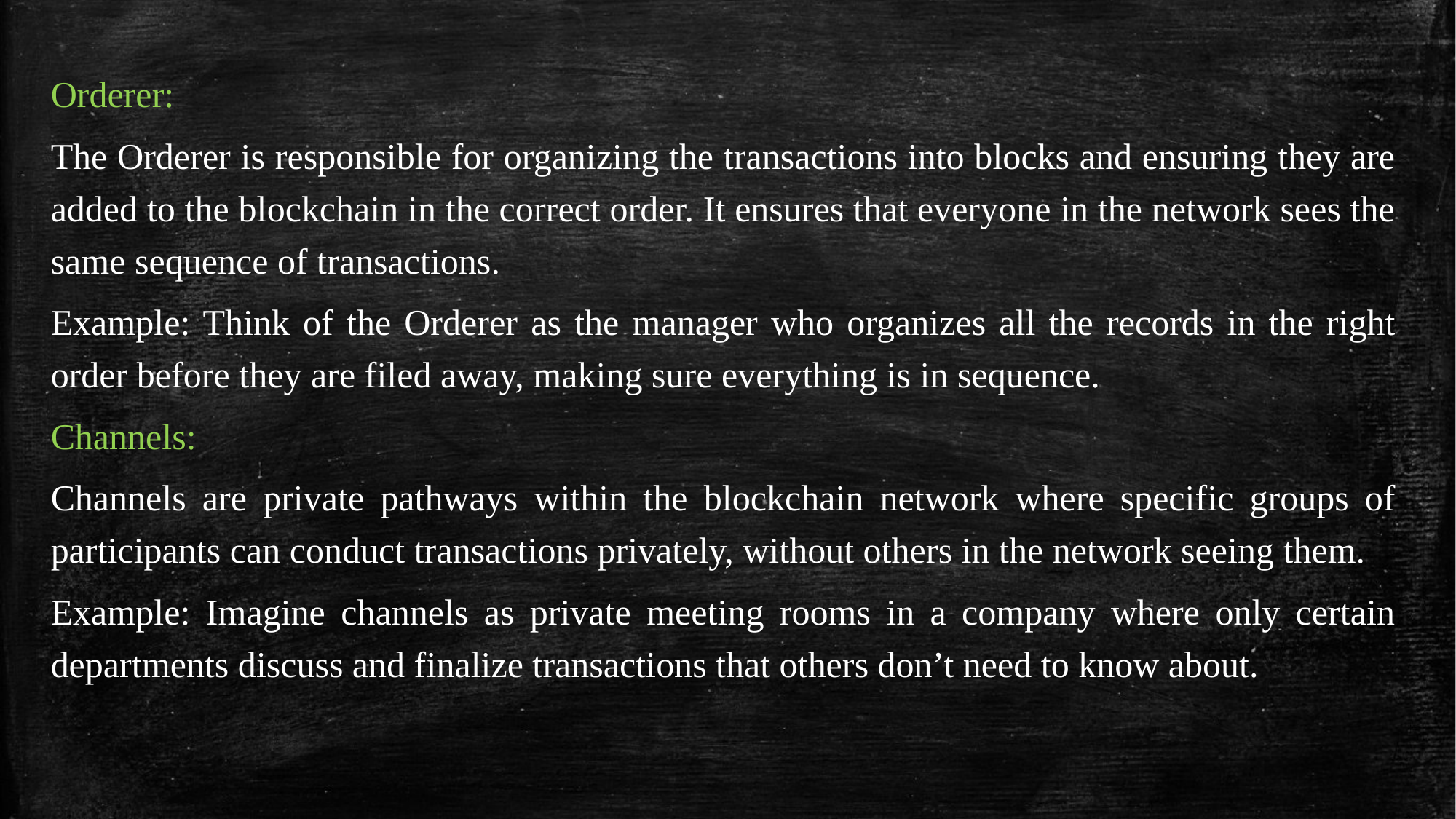

Orderer:
The Orderer is responsible for organizing the transactions into blocks and ensuring they are added to the blockchain in the correct order. It ensures that everyone in the network sees the same sequence of transactions.
Example: Think of the Orderer as the manager who organizes all the records in the right order before they are filed away, making sure everything is in sequence.
Channels:
Channels are private pathways within the blockchain network where specific groups of participants can conduct transactions privately, without others in the network seeing them.
Example: Imagine channels as private meeting rooms in a company where only certain departments discuss and finalize transactions that others don’t need to know about.